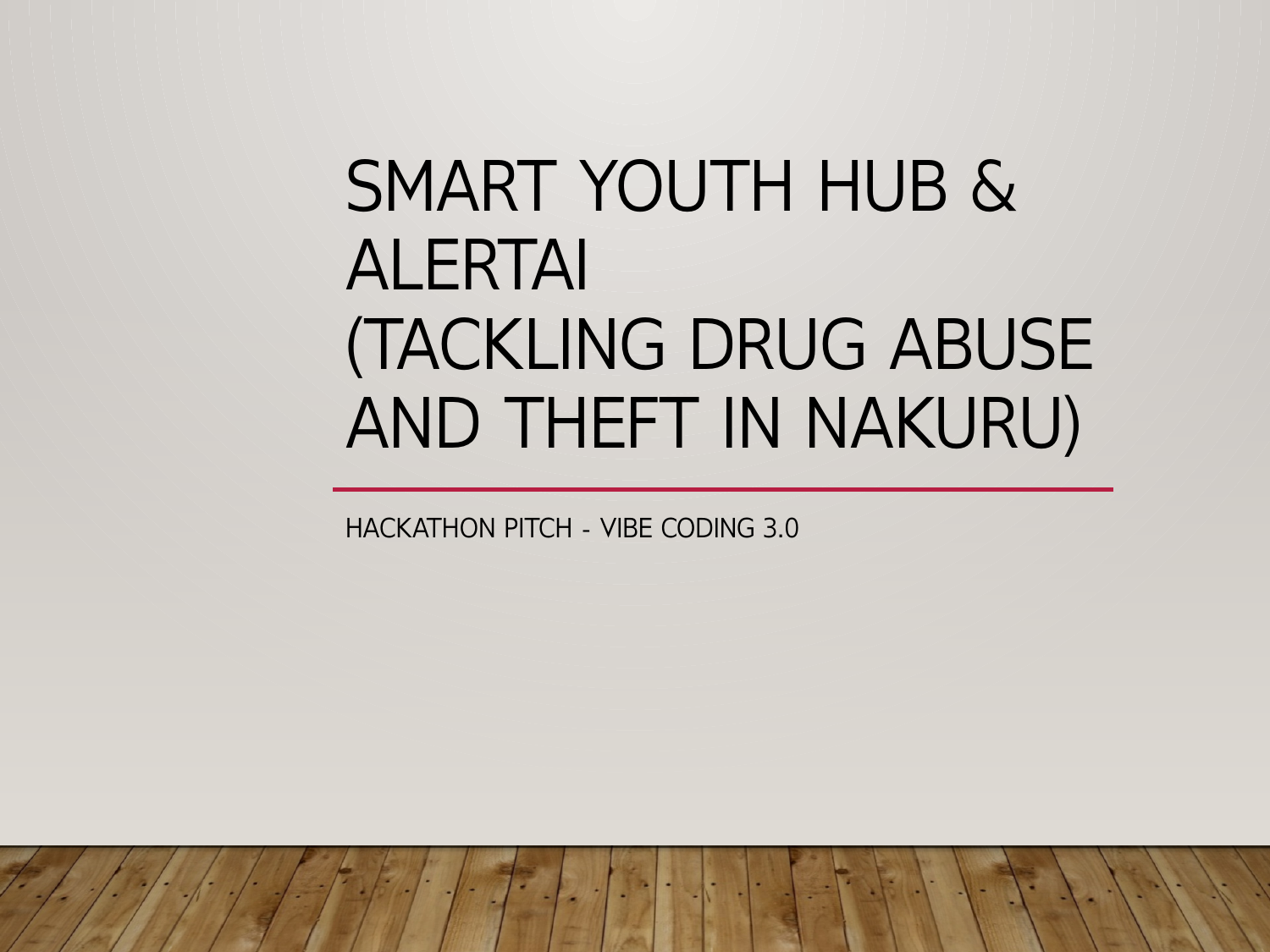

# Smart Youth Hub & AlertAI
(Tackling Drug Abuse and Theft in Nakuru)
Hackathon Pitch - Vibe Coding 3.0